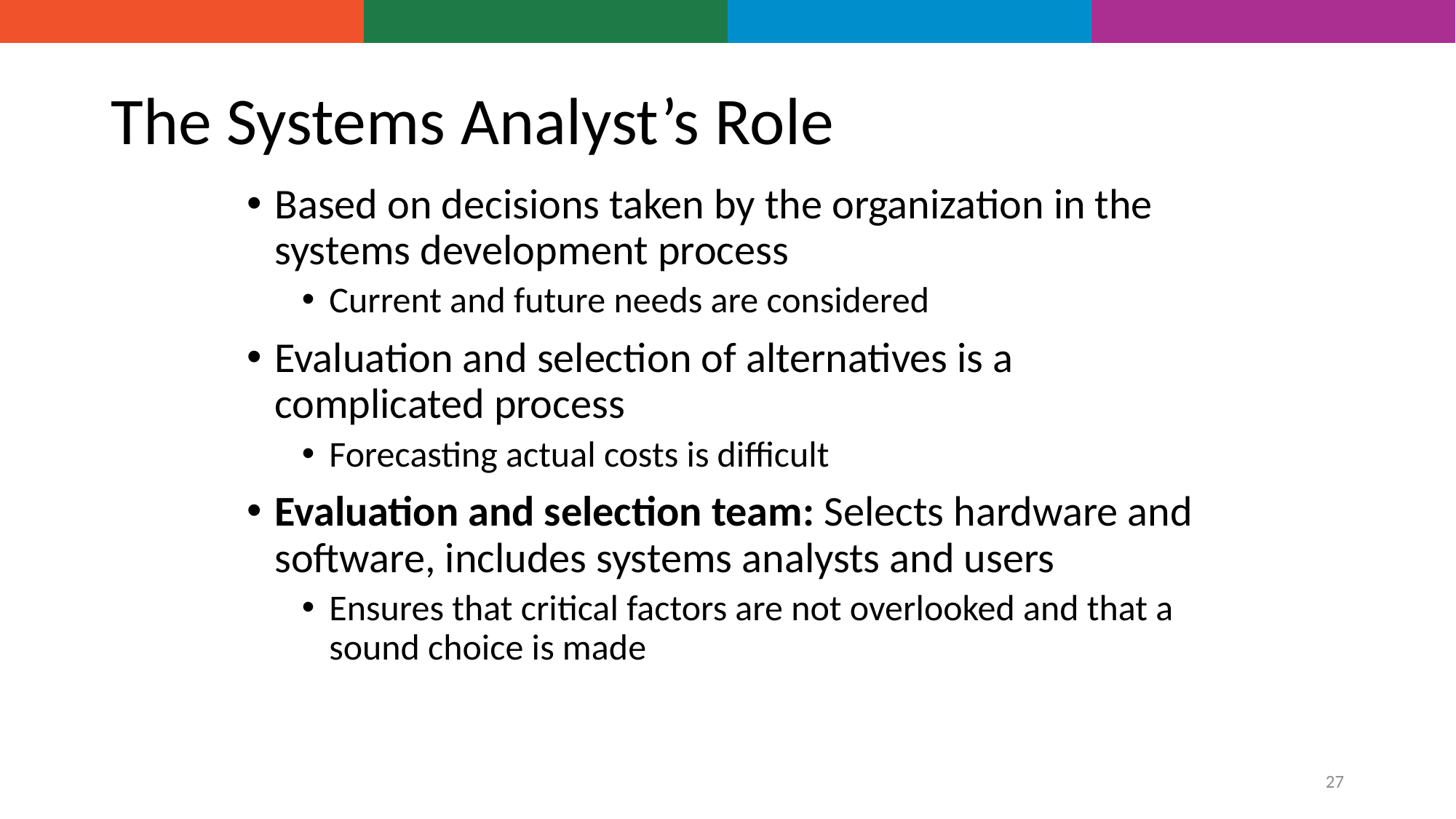

# The Systems Analyst’s Role
Based on decisions taken by the organization in the systems development process
Current and future needs are considered
Evaluation and selection of alternatives is a complicated process
Forecasting actual costs is difficult
Evaluation and selection team: Selects hardware and software, includes systems analysts and users
Ensures that critical factors are not overlooked and that a sound choice is made

27